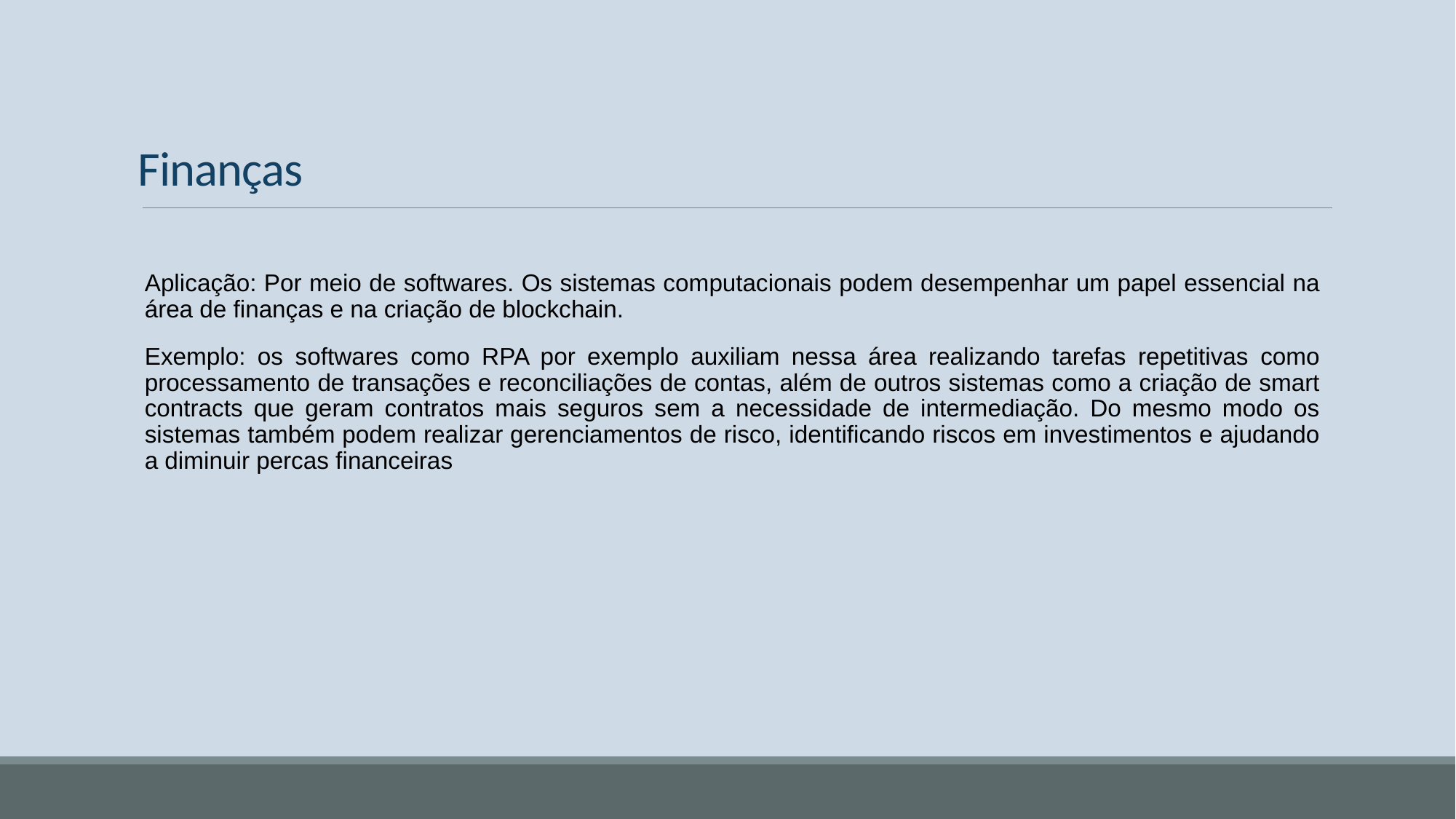

# Finanças
Aplicação: Por meio de softwares. Os sistemas computacionais podem desempenhar um papel essencial na área de finanças e na criação de blockchain.
Exemplo: os softwares como RPA por exemplo auxiliam nessa área realizando tarefas repetitivas como processamento de transações e reconciliações de contas, além de outros sistemas como a criação de smart contracts que geram contratos mais seguros sem a necessidade de intermediação. Do mesmo modo os sistemas também podem realizar gerenciamentos de risco, identificando riscos em investimentos e ajudando a diminuir percas financeiras